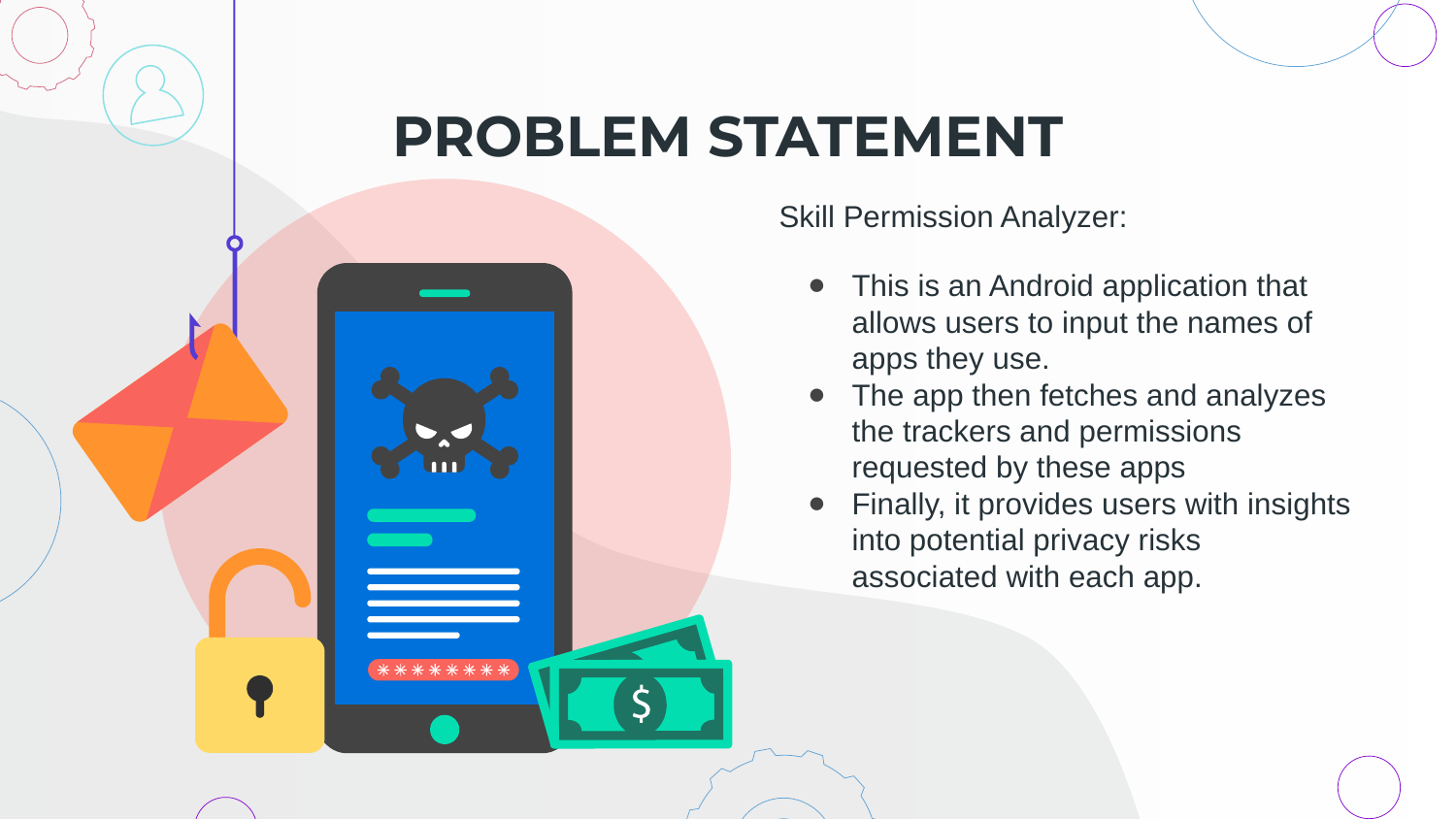

# PROBLEM STATEMENT
Skill Permission Analyzer:
This is an Android application that allows users to input the names of apps they use.
The app then fetches and analyzes the trackers and permissions requested by these apps
Finally, it provides users with insights into potential privacy risks associated with each app.